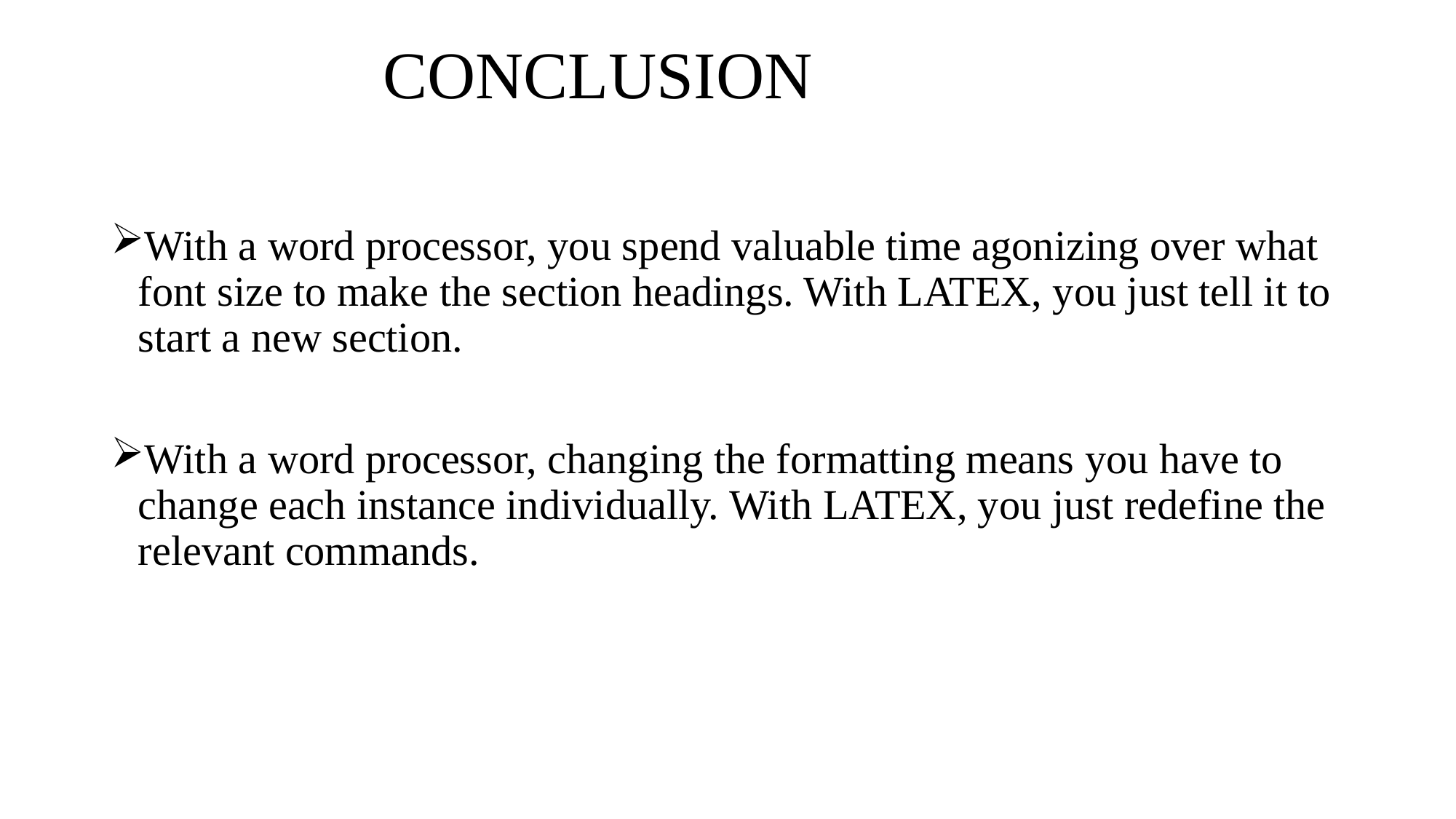

# CONCLUSION
With a word processor, you spend valuable time agonizing over what font size to make the section headings. With LATEX, you just tell it to start a new section.

With a word processor, changing the formatting means you have to change each instance individually. With LATEX, you just redefine the relevant commands.